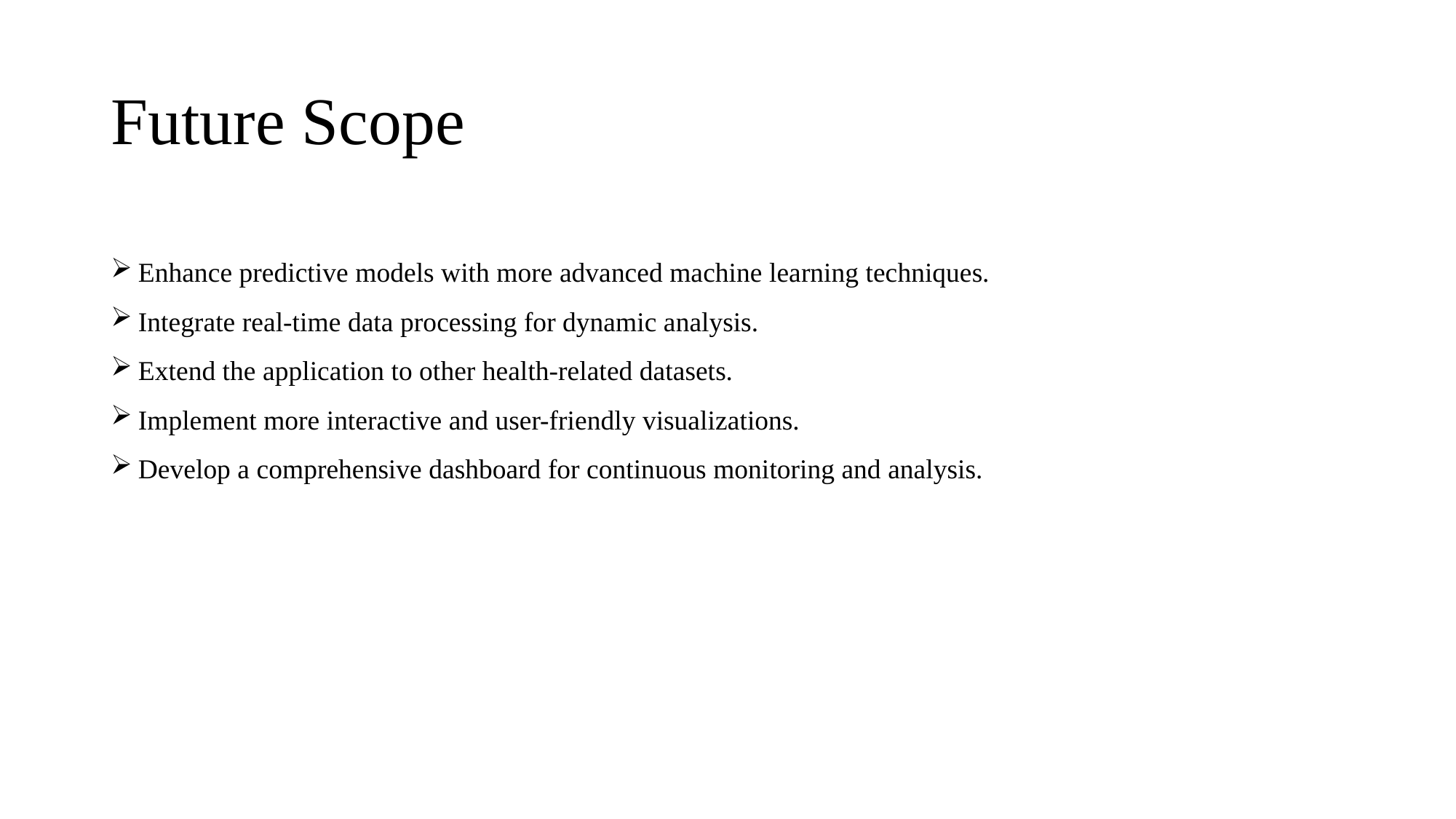

# Future Scope

Enhance predictive models with more advanced machine learning techniques.
Integrate real-time data processing for dynamic analysis.
Extend the application to other health-related datasets.
Implement more interactive and user-friendly visualizations.
Develop a comprehensive dashboard for continuous monitoring and analysis.